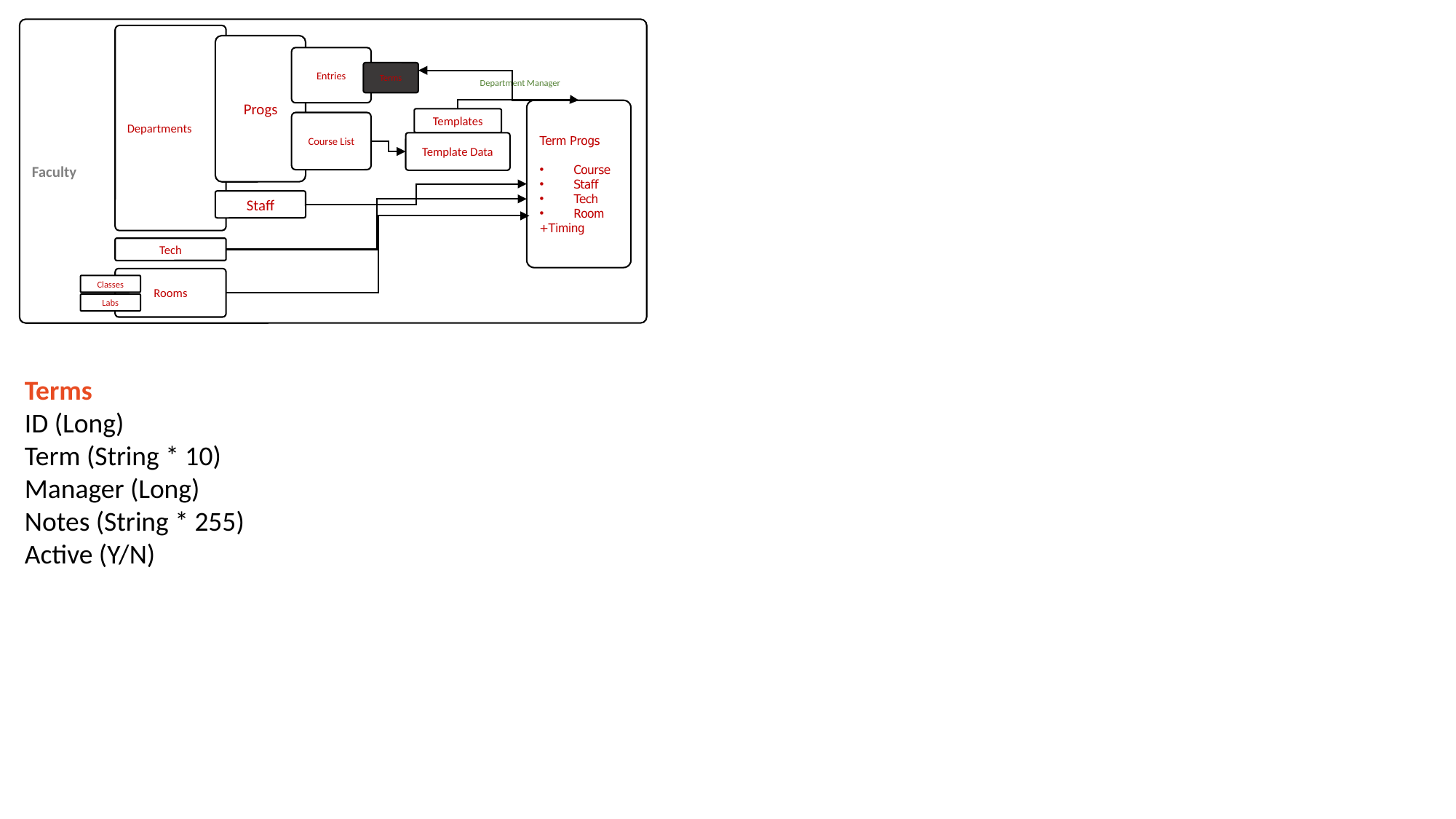

Faculty
Departments
Progs
Entries
Terms
Course List
Department Manager
Term Progs

Course
Staff
Tech
Room
+Timing
Templates
Template Data
Staff
Tech
Rooms
Classes
Labs
Terms
ID (Long)
Term (String * 10)
Manager (Long)
Notes (String * 255)
Active (Y/N)